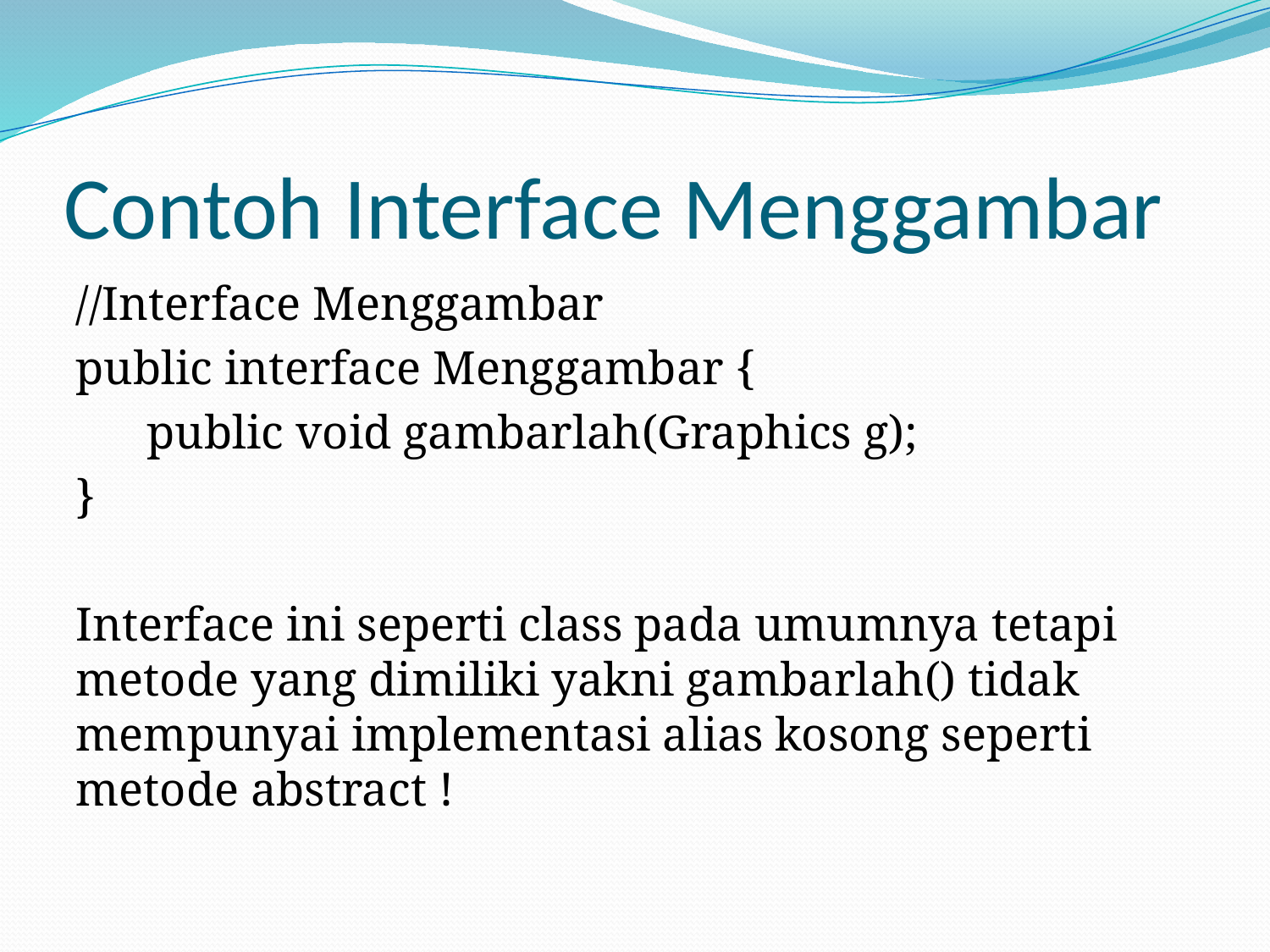

# Contoh Interface Menggambar
//Interface Menggambar
public interface Menggambar {
      public void gambarlah(Graphics g);
}

Interface ini seperti class pada umumnya tetapi metode yang dimiliki yakni gambarlah() tidak mempunyai implementasi alias kosong seperti metode abstract !